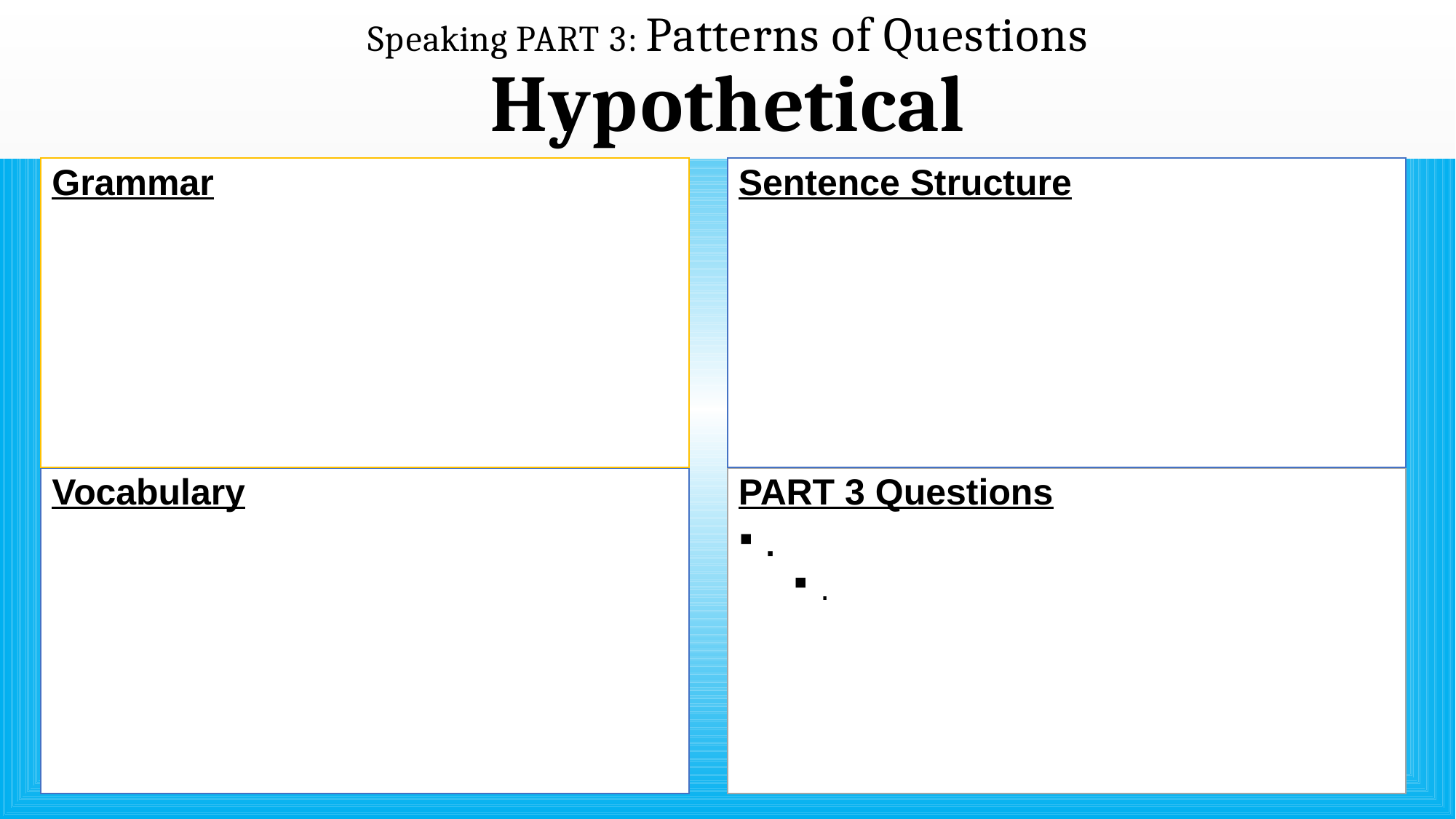

# Speaking PART 3: Patterns of Questions Hypothetical
Sentence Structure

Grammar

Vocabulary

PART 3 Questions
.
.